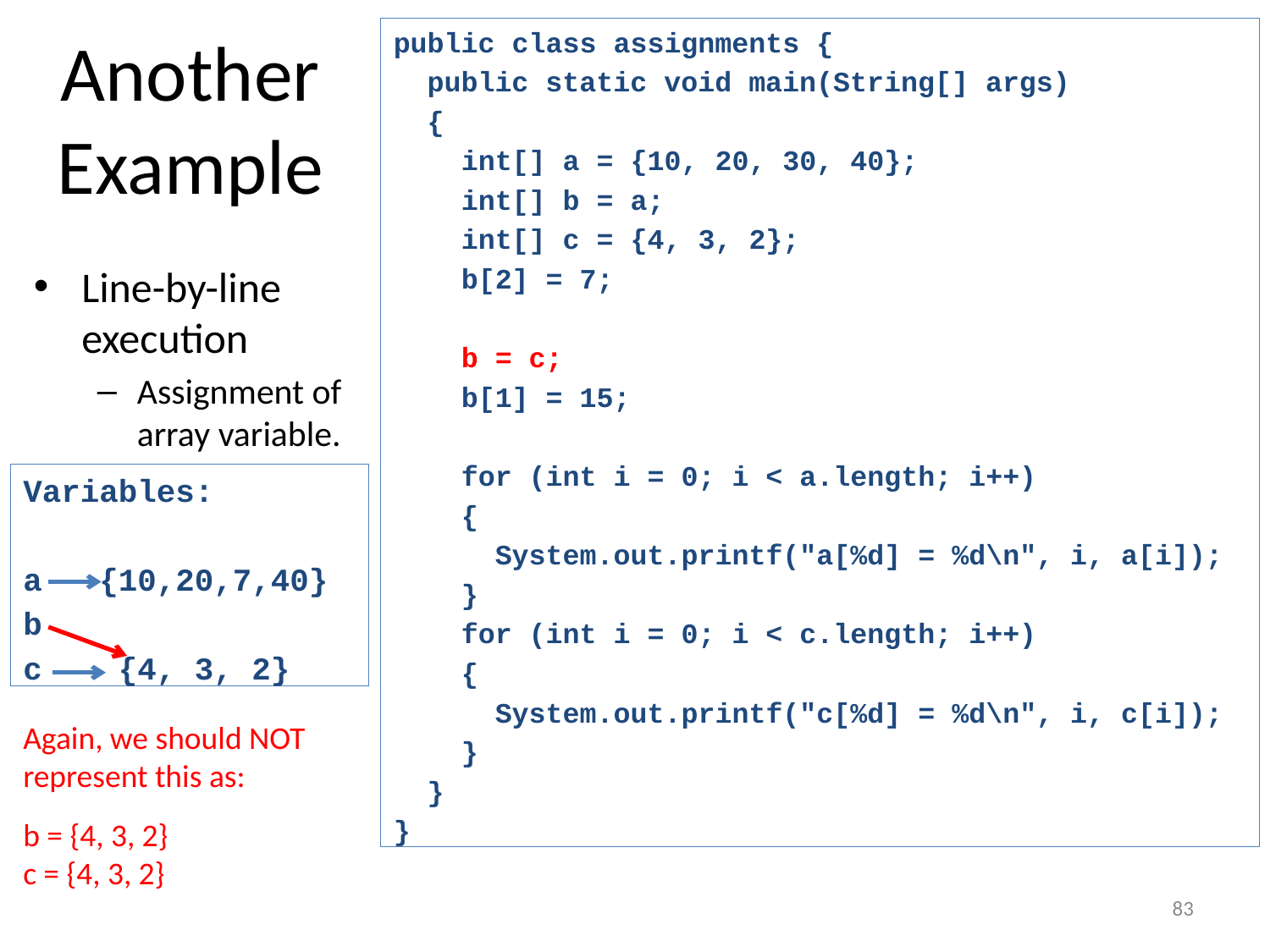

public class assignments {
  public static void main(String[] args)
  {
    int[] a = {10, 20, 30, 40};
    int[] b = a;
    int[] c = {4, 3, 2};
    b[2] = 7;

    b = c;
    b[1] = 15;

    for (int i = 0; i < a.length; i++)
    {
      System.out.printf("a[%d] = %d\n", i, a[i]);
    }
    for (int i = 0; i < c.length; i++)
    {
      System.out.printf("c[%d] = %d\n", i, c[i]);
    }
  }
}
# Another Example
Line-by-line execution
Assignment of array variable.

Variables:

a   {10,20,7,40}
b
c    {4, 3, 2}
Again, we should NOT represent this as:
b = {4, 3, 2}
c = {4, 3, 2}
83